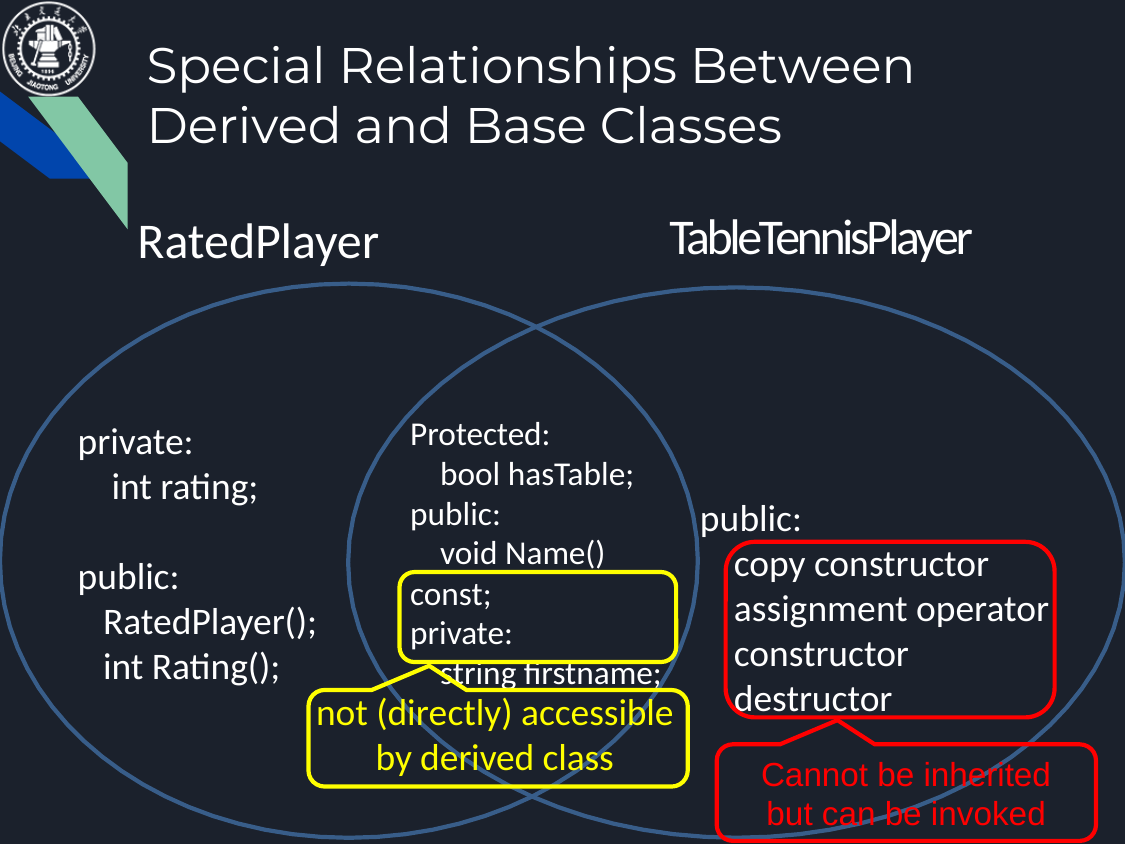

# Special Relationships Between Derived and Base Classes
TableTennisPlayer
RatedPlayer

public:
    copy constructor
    assignment operator
    constructor
    destructor
Protected:
    bool hasTable;
public:
    void Name() const;
private:
    string firstname;
private:
    int rating;

public:
   RatedPlayer();
   int Rating();

not (directly) accessible by derived class

Cannot be inherited but can be invoked